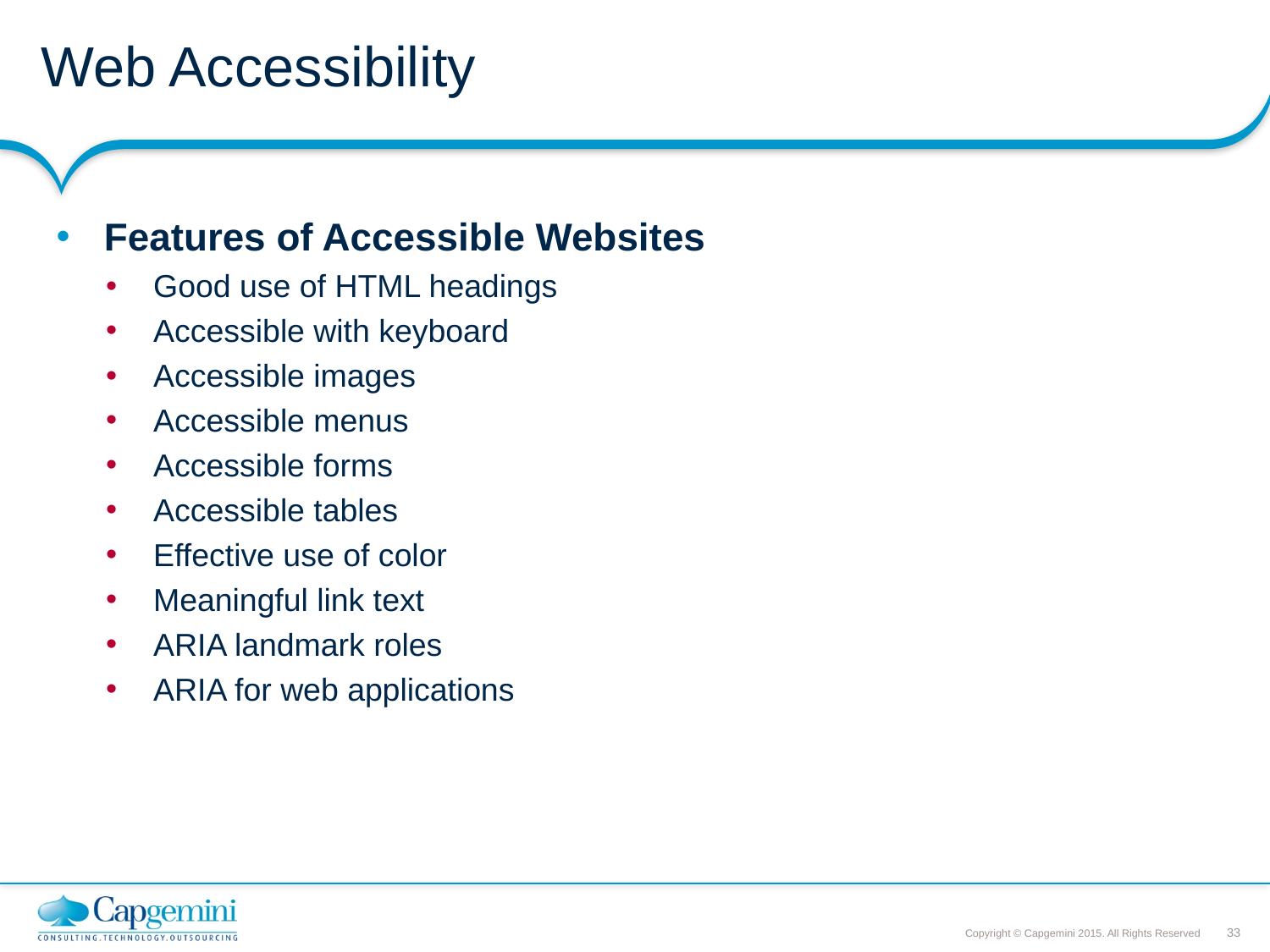

# Web Accessibility
Features of Accessible Websites
Good use of HTML headings
Accessible with keyboard
Accessible images
Accessible menus
Accessible forms
Accessible tables
Effective use of color
Meaningful link text
ARIA landmark roles
ARIA for web applications